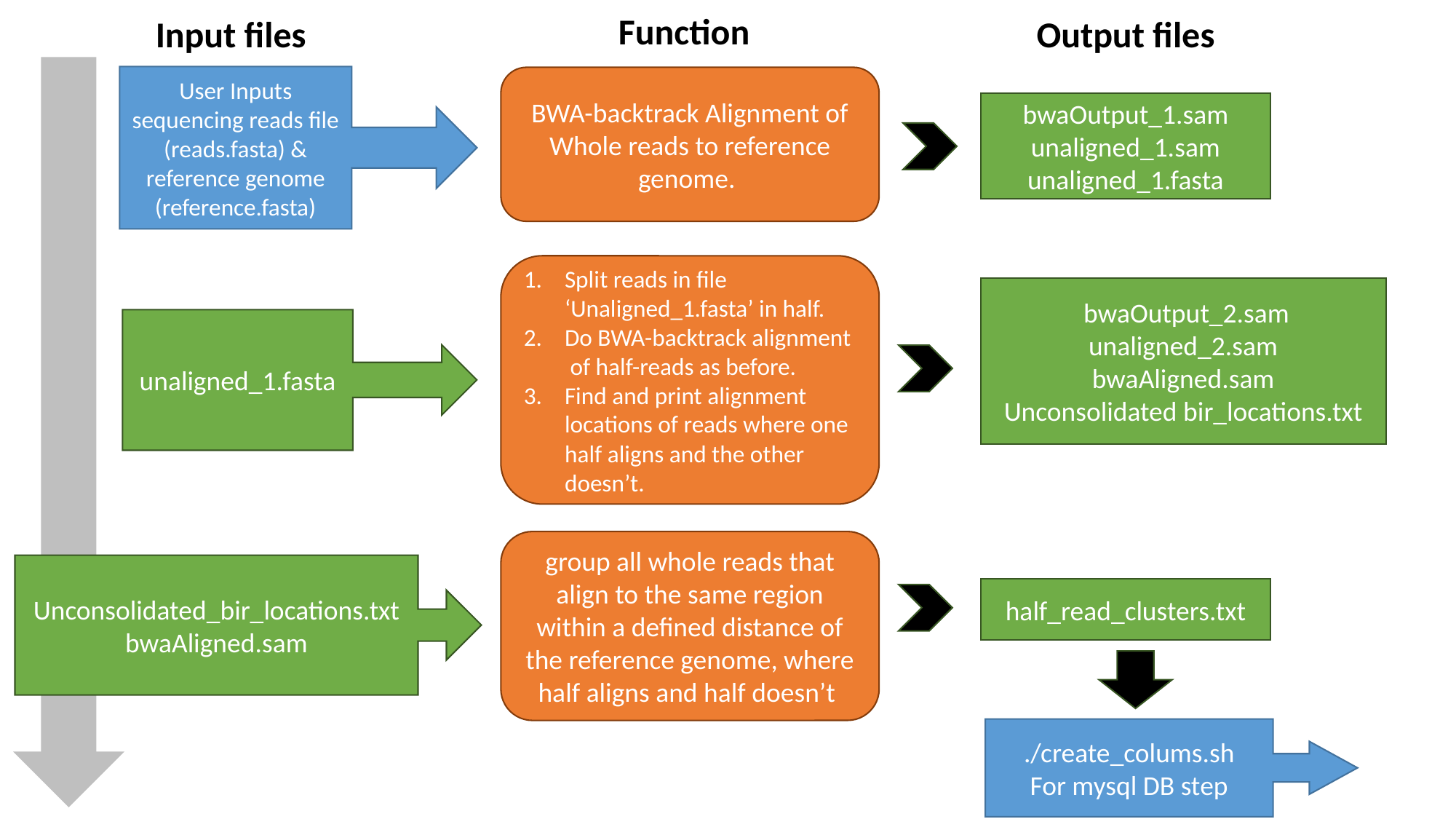

Function
Input files
Output files

User Inputs sequencing reads file (reads.fasta) & reference genome (reference.fasta)
BWA-backtrack Alignment of Whole reads to reference genome.
bwaOutput_1.sam
unaligned_1.sam
unaligned_1.fasta

Split reads in file ‘Unaligned_1.fasta’ in half.
Do BWA-backtrack alignment  of half-reads as before.
Find and print alignment locations of reads where one half aligns and the other doesn’t.
 bwaOutput_2.sam
unaligned_2.sam
bwaAligned.sam
Unconsolidated bir_locations.txt
unaligned_1.fasta

group all whole reads that align to the same region within a defined distance of the reference genome, where half aligns and half doesn’t
Unconsolidated_bir_locations.txt
bwaAligned.sam
half_read_clusters.txt

./create_colums.sh
For mysql DB step